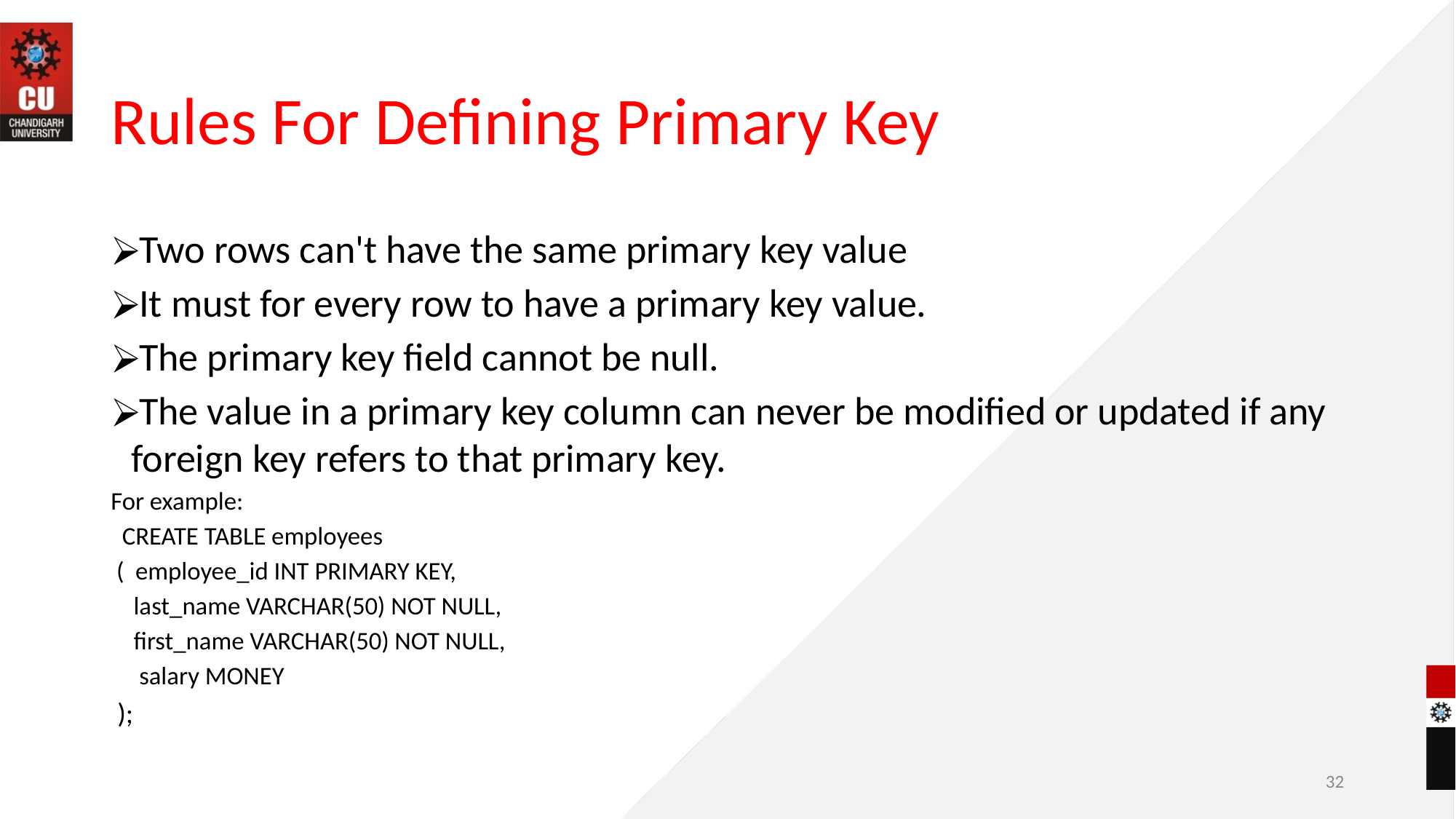

# Rules For Defining Primary Key
Two rows can't have the same primary key value
It must for every row to have a primary key value.
The primary key field cannot be null.
The value in a primary key column can never be modified or updated if any foreign key refers to that primary key.
For example:
  CREATE TABLE employees
 (  employee_id INT PRIMARY KEY,
    last_name VARCHAR(50) NOT NULL,
    first_name VARCHAR(50) NOT NULL,
     salary MONEY
 );

32